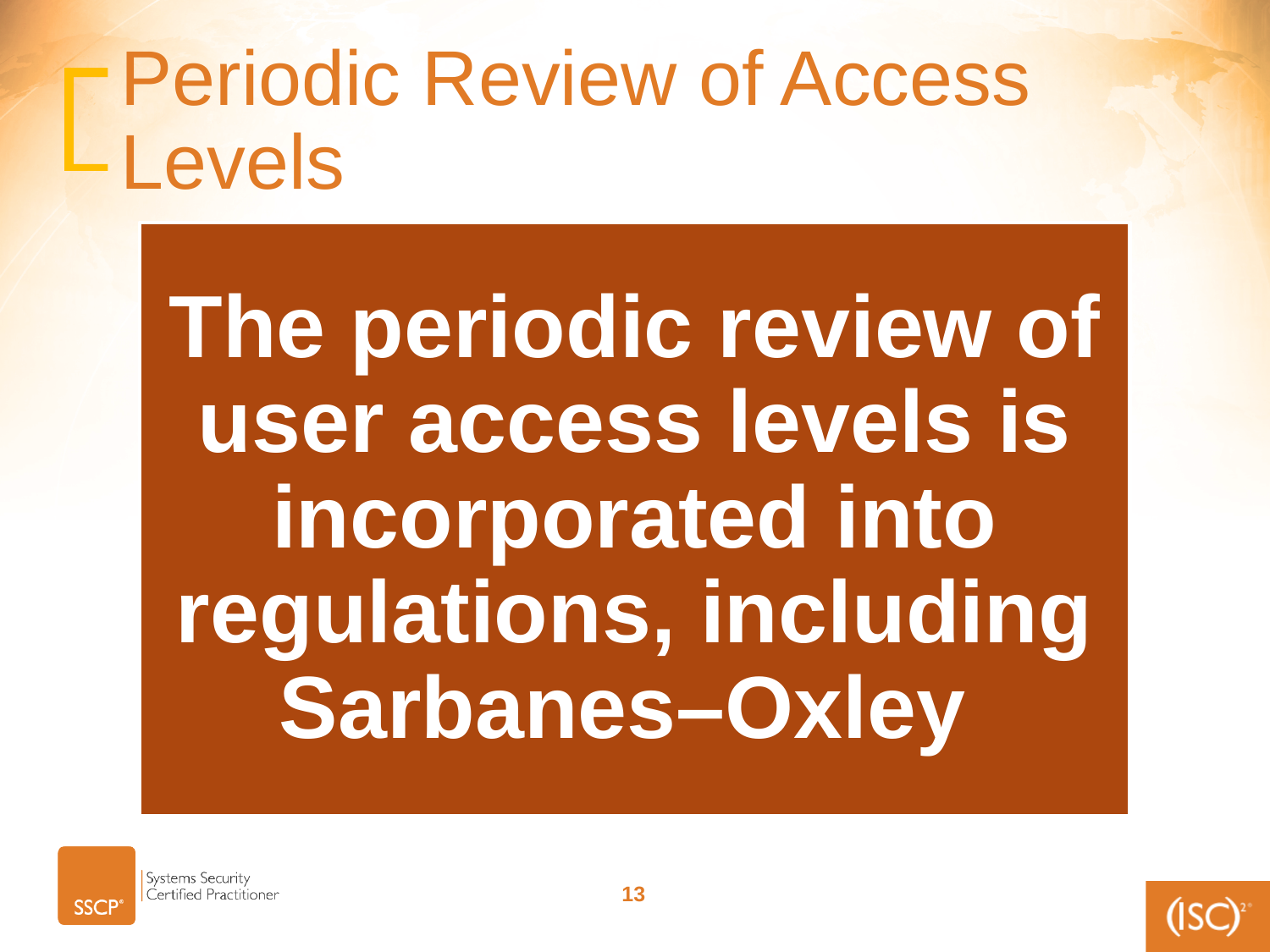

# Periodic Review of Access Levels
The periodic review of user access levels is incorporated into regulations, including Sarbanes–Oxley